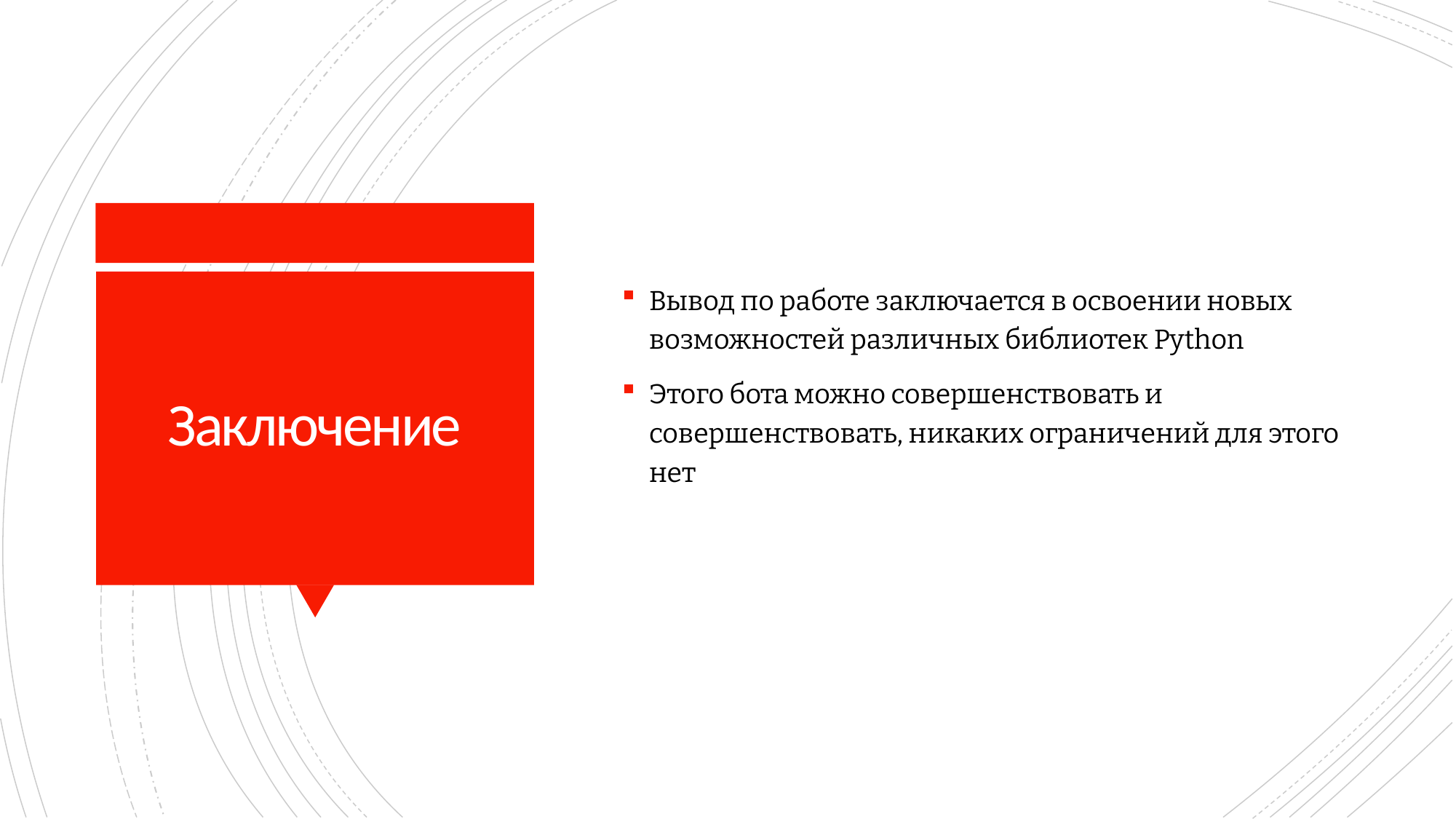

Вывод по работе заключается в освоении новых возможностей различных библиотек Python
Этого бота можно совершенствовать и совершенствовать, никаких ограничений для этого нет

# Заключение